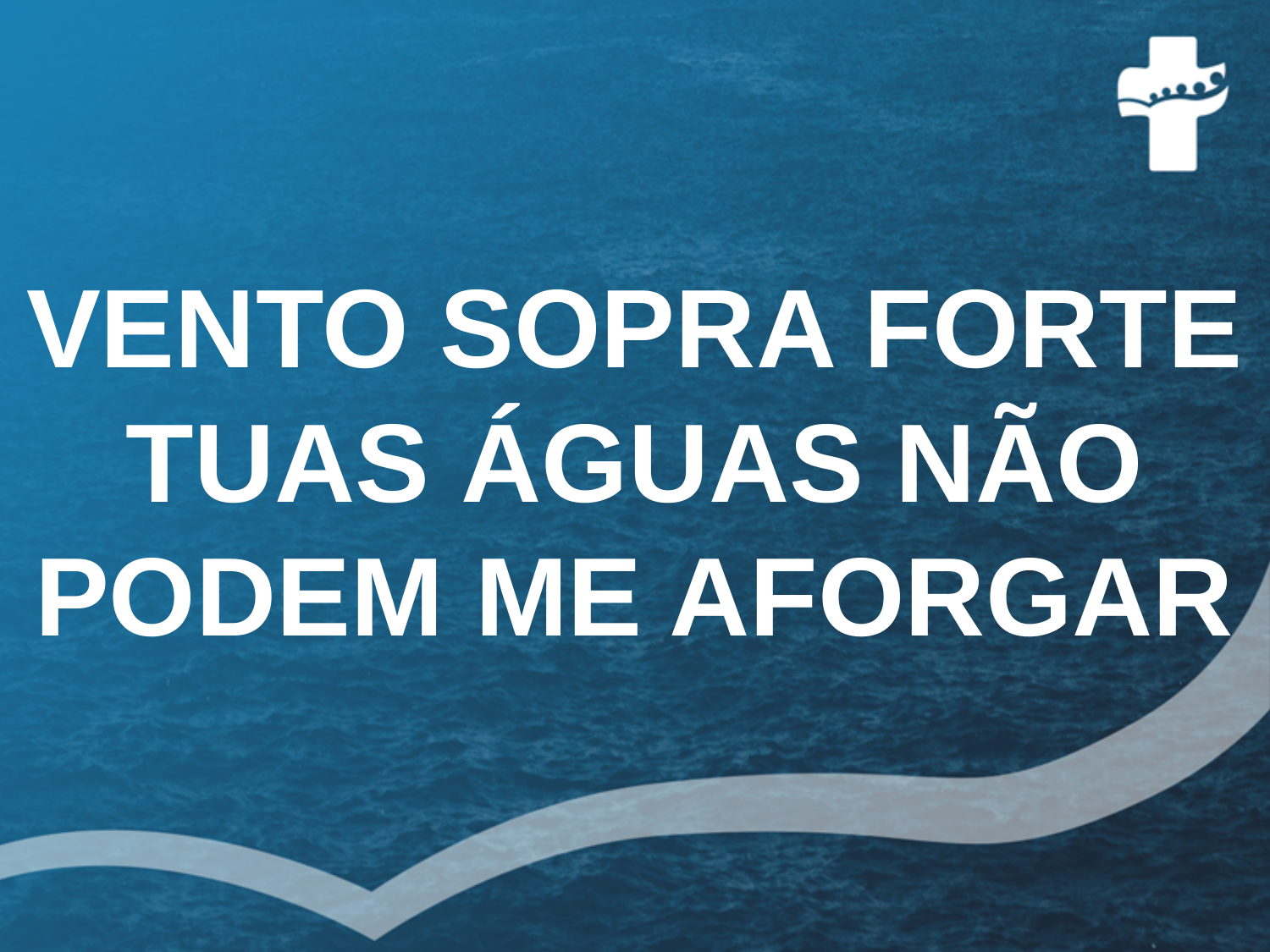

VENTO SOPRA FORTE
TUAS ÁGUAS NÃO PODEM ME AFORGAR